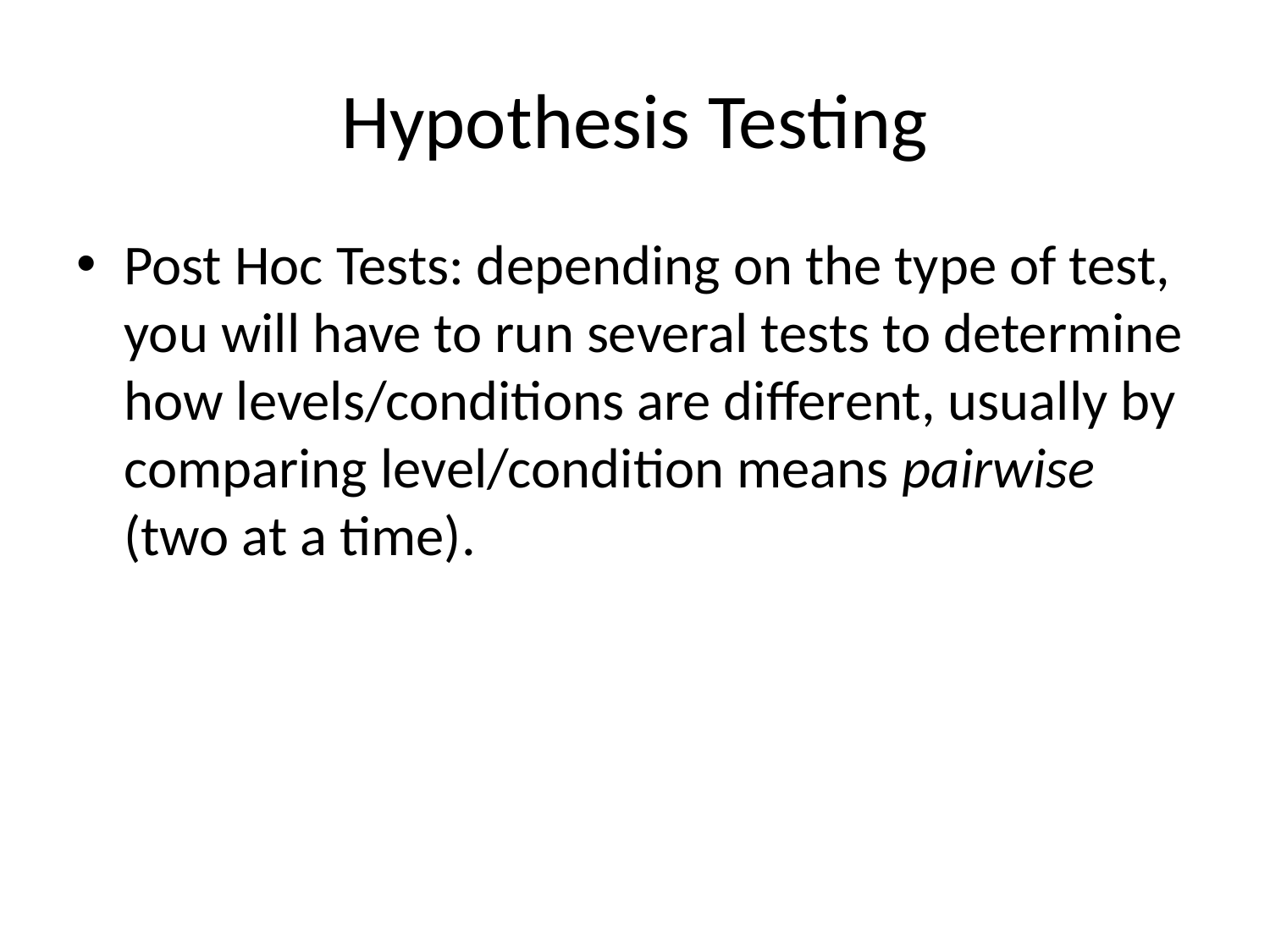

# Hypothesis Testing
Post Hoc Tests: depending on the type of test, you will have to run several tests to determine how levels/conditions are different, usually by comparing level/condition means pairwise (two at a time).